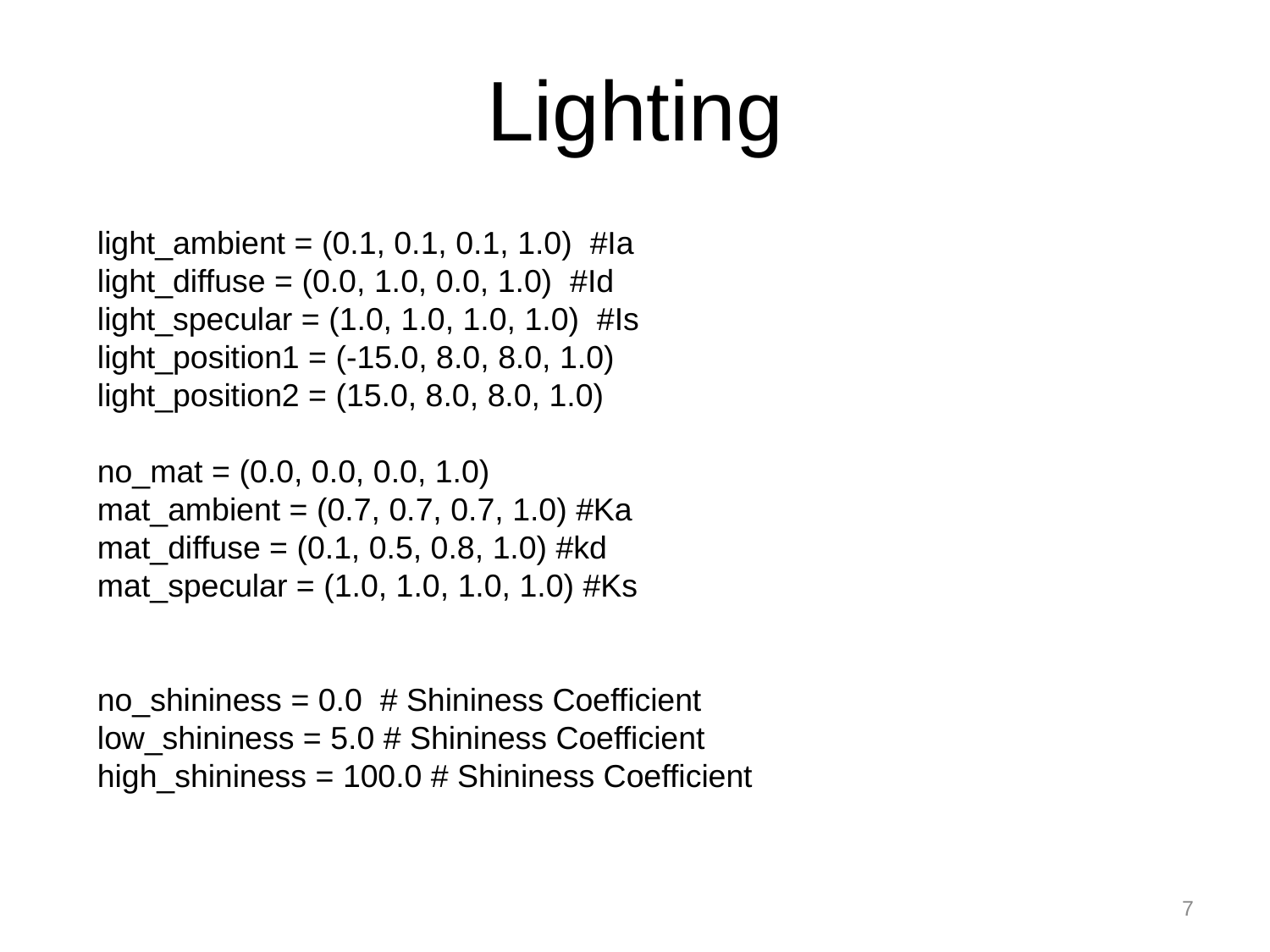

# Lighting
light_ambient = (0.1, 0.1, 0.1, 1.0)  #Ia
light_diffuse = (0.0, 1.0, 0.0, 1.0)  #Id
light_specular = (1.0, 1.0, 1.0, 1.0)  #Is
light_position1 = (-15.0, 8.0, 8.0, 1.0)
light_position2 = (15.0, 8.0, 8.0, 1.0)

no_mat = (0.0, 0.0, 0.0, 1.0)
mat_ambient = (0.7, 0.7, 0.7, 1.0) #Ka
mat_diffuse = (0.1, 0.5, 0.8, 1.0) #kd
mat_specular = (1.0, 1.0, 1.0, 1.0) #Ks

no_shininess = 0.0  # Shininess Coefficient
low_shininess = 5.0 # Shininess Coefficient
high_shininess = 100.0 # Shininess Coefficient
7